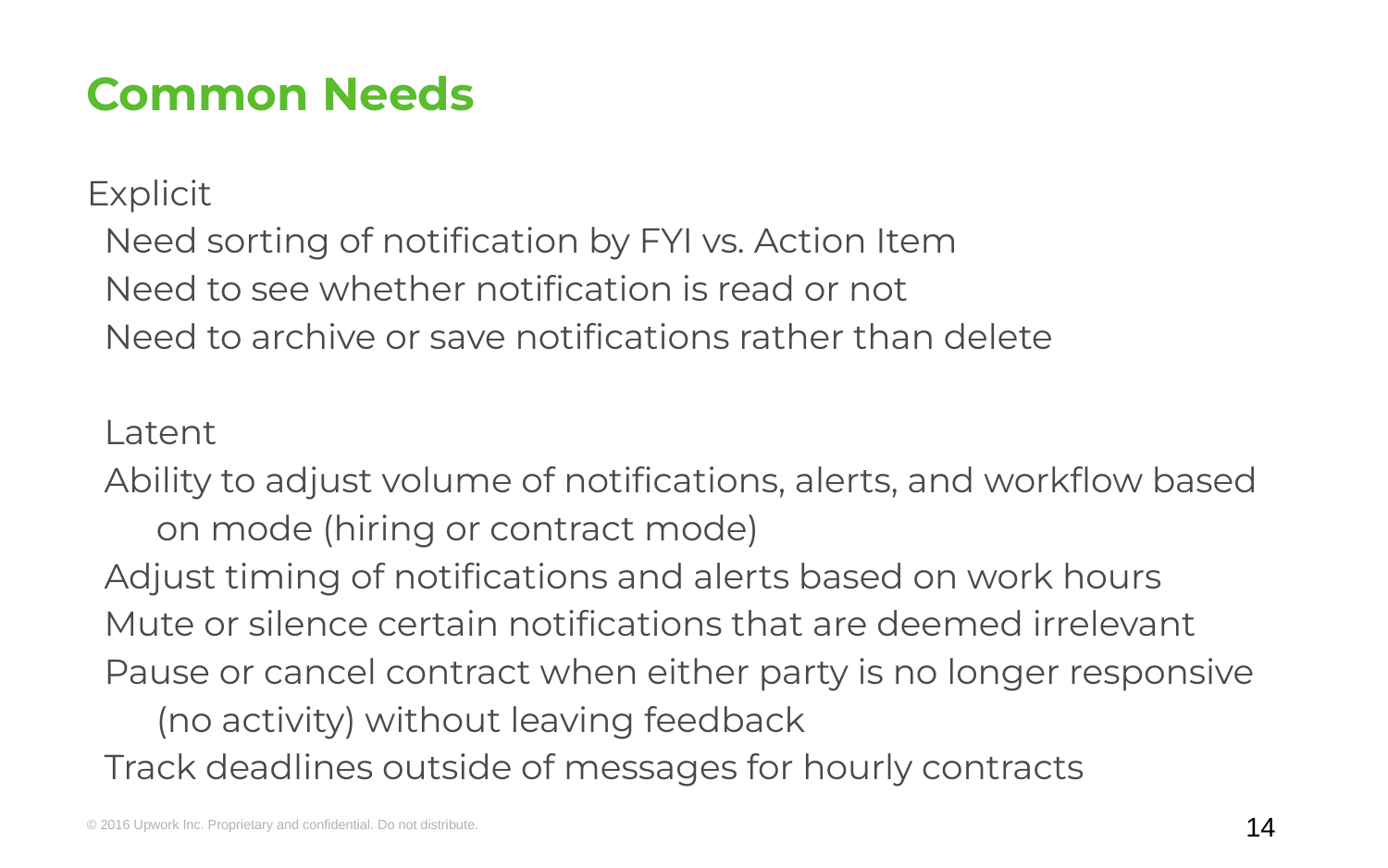

# Common Needs
Explicit
Need sorting of notification by FYI vs. Action Item
Need to see whether notification is read or not
Need to archive or save notifications rather than delete

Latent
Ability to adjust volume of notifications, alerts, and workflow based on mode (hiring or contract mode)
Adjust timing of notifications and alerts based on work hours
Mute or silence certain notifications that are deemed irrelevant
Pause or cancel contract when either party is no longer responsive (no activity) without leaving feedback
Track deadlines outside of messages for hourly contracts
14